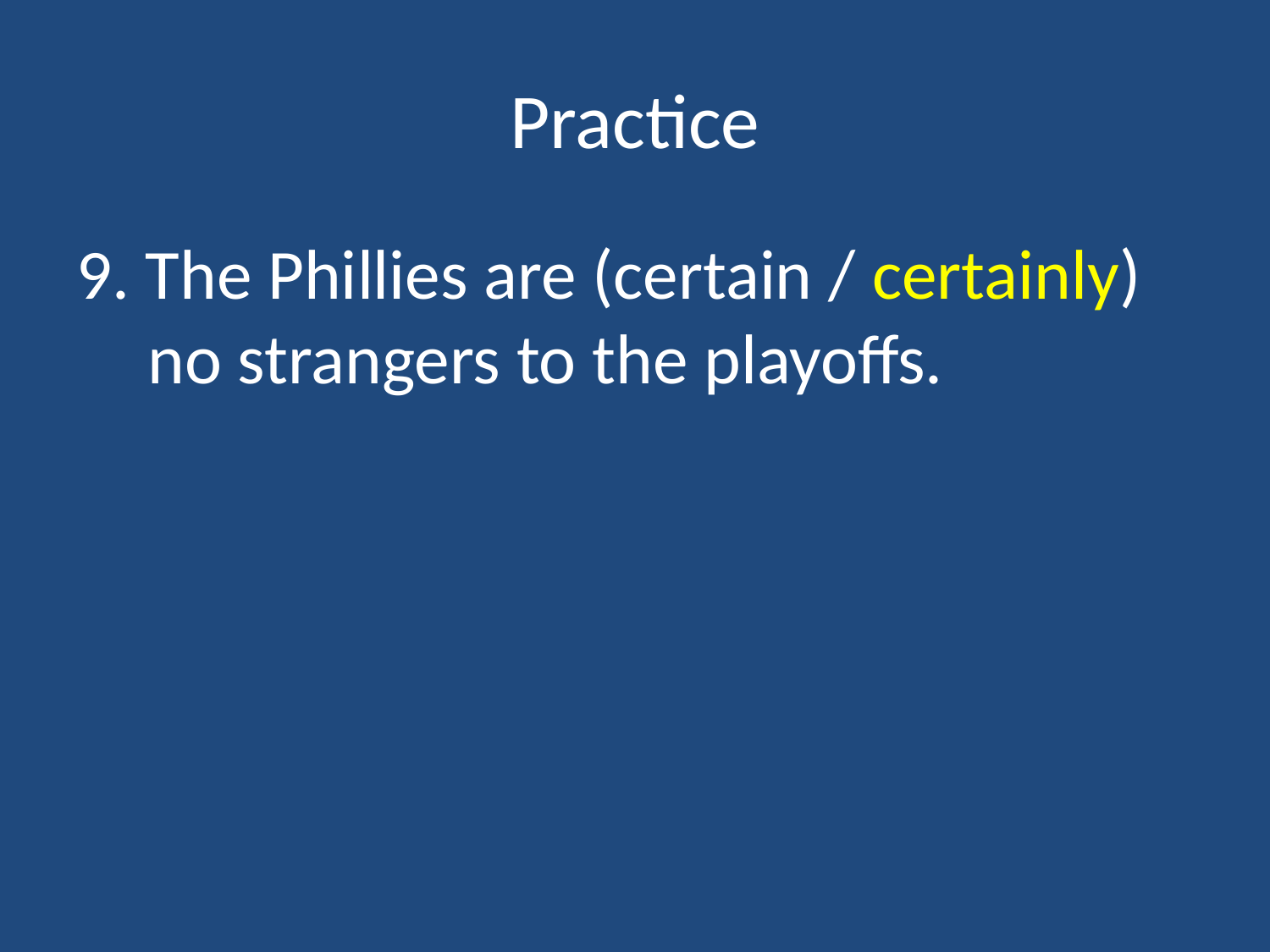

# Practice
9. The Phillies are (certain / certainly) no strangers to the playoffs.